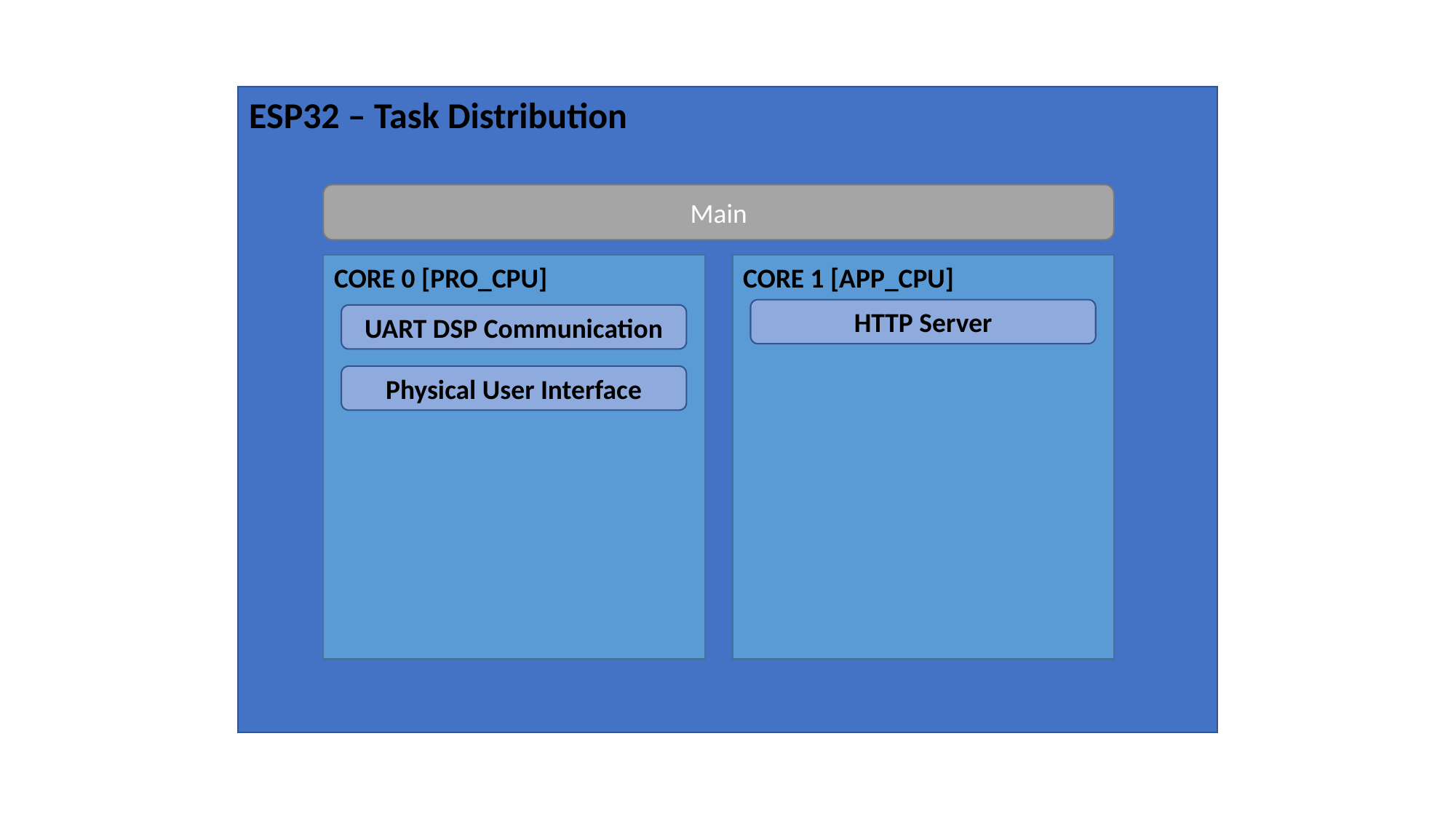

ESP32 – Task Distribution
Main

CORE 0 [PRO_CPU]

CORE 1 [APP_CPU]
HTTP Server
UART DSP Communication
Physical User Interface